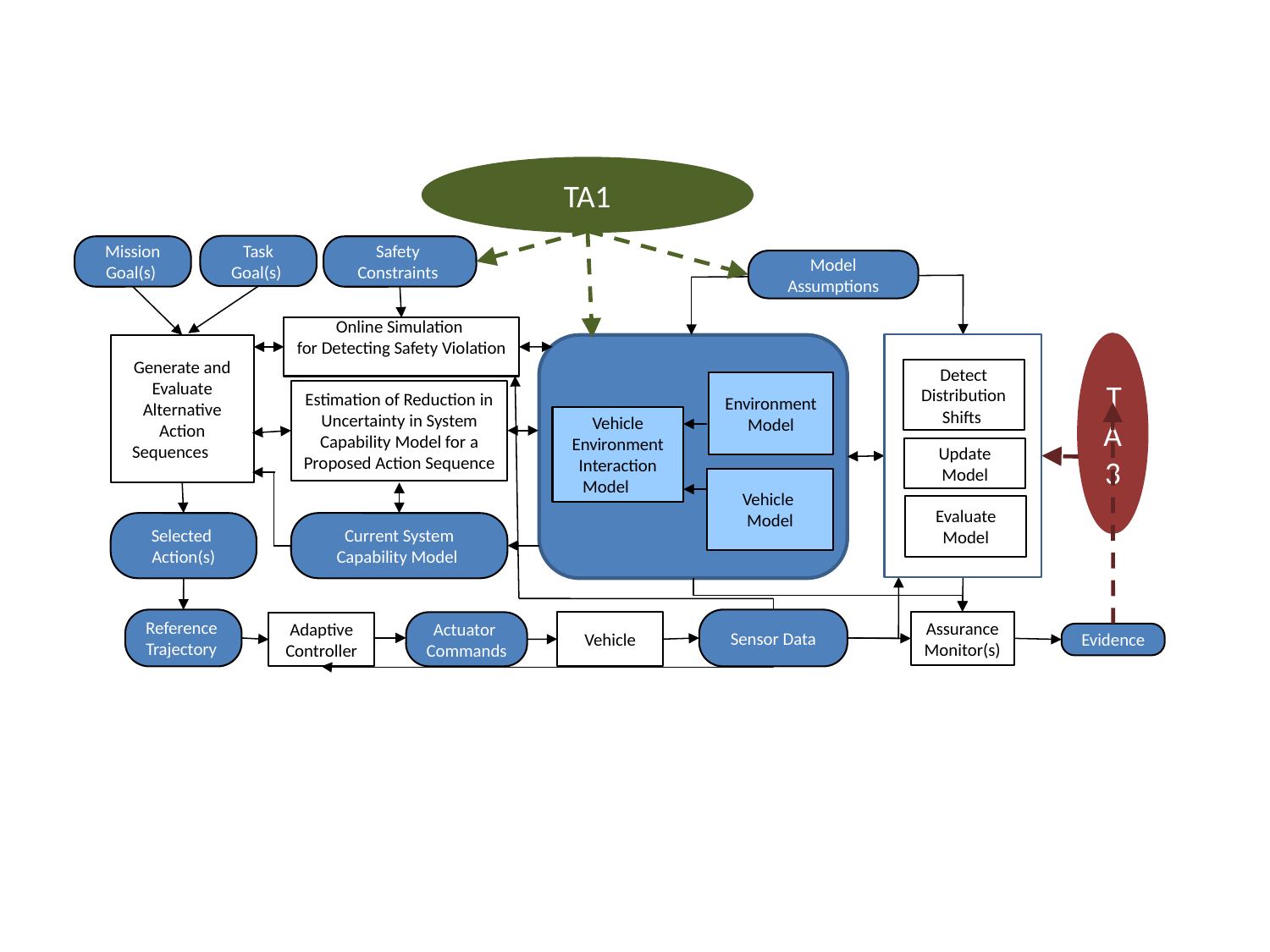

TA1
Task Goal(s)
Mission Goal(s)
Safety
Constraints
Model Assumptions
Online Simulation
for Detecting Safety Violation

Detect Distribution Shifts
Update Model
Evaluate Model
TA3
Generate and Evaluate Alternative Action Sequences

Environment Model
Estimation of Reduction in Uncertainty in System Capability Model for a Proposed Action Sequence
Vehicle Environment
Interaction Model
Vehicle
Model
Selected
Action(s)
Current System Capability Model
Reference
Trajectory
Sensor Data
Assurance
Monitor(s)
Vehicle
Actuator
Commands
Adaptive Controller
Evidence